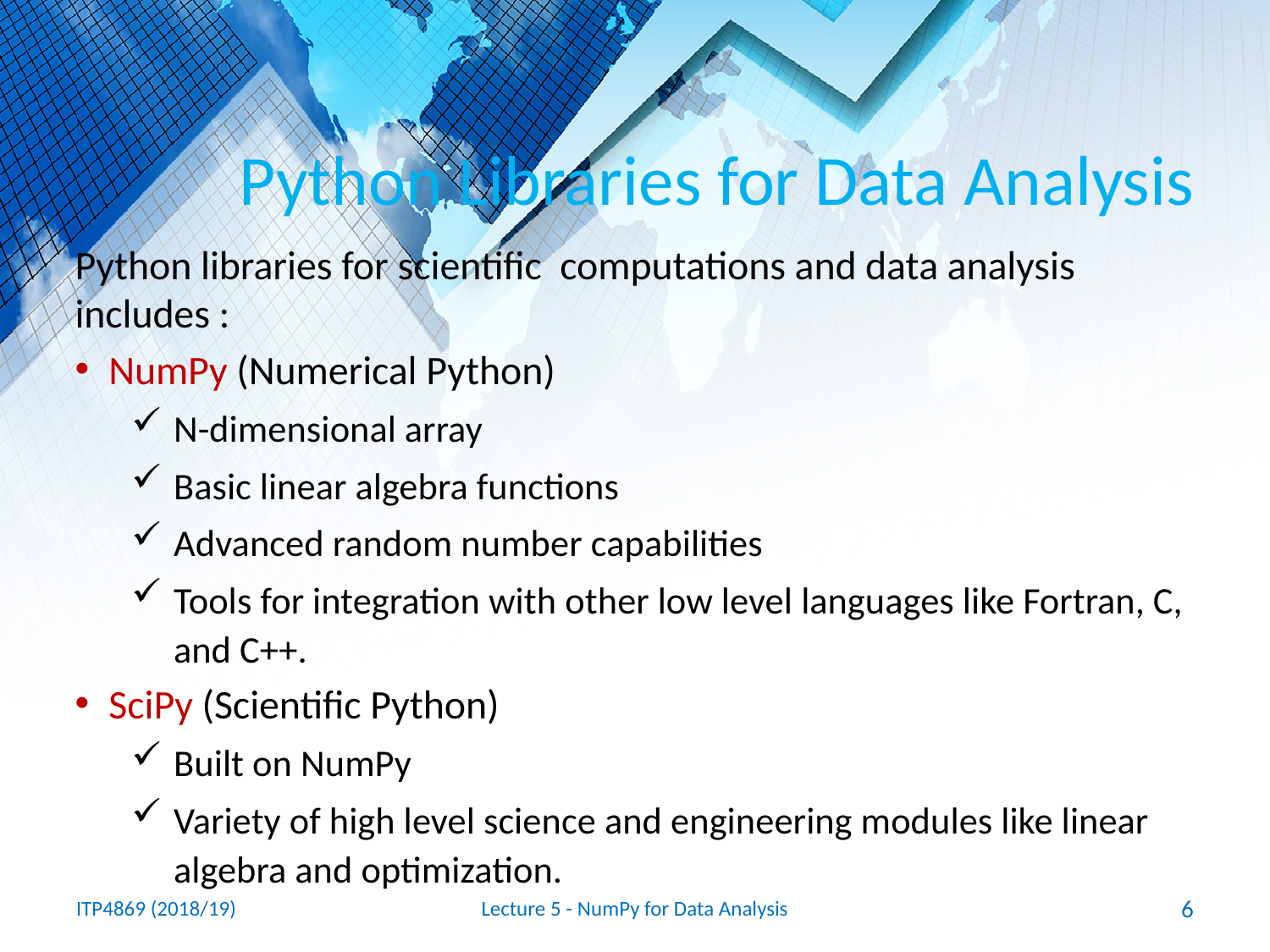

# Python Libraries for Data Analysis
Python libraries for scientific  computations and data analysis includes :
NumPy (Numerical Python)
N-dimensional array
Basic linear algebra functions
Advanced random number capabilities
Tools for integration with other low level languages like Fortran, C, and C++.
SciPy (Scientific Python)
Built on NumPy
Variety of high level science and engineering modules like linear algebra and optimization.
ITP4869 (2018/19)
Lecture 5 - NumPy for Data Analysis
6